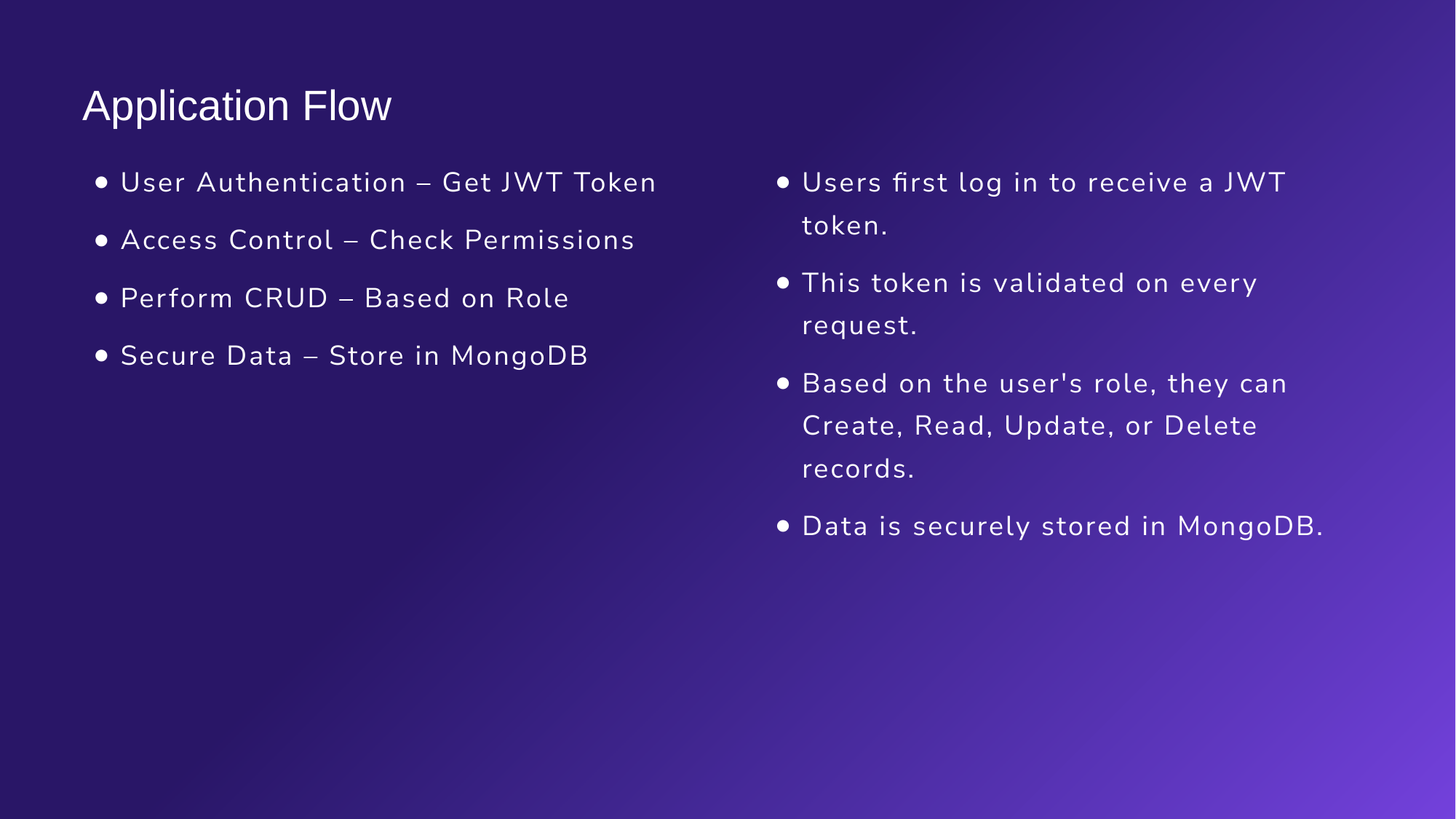

Application Flow
User Authentication – Get JWT Token
Access Control – Check Permissions
Perform CRUD – Based on Role
Secure Data – Store in MongoDB

Users first log in to receive a JWT token.
This token is validated on every request.
Based on the user's role, they can Create, Read, Update, or Delete records.
Data is securely stored in MongoDB.